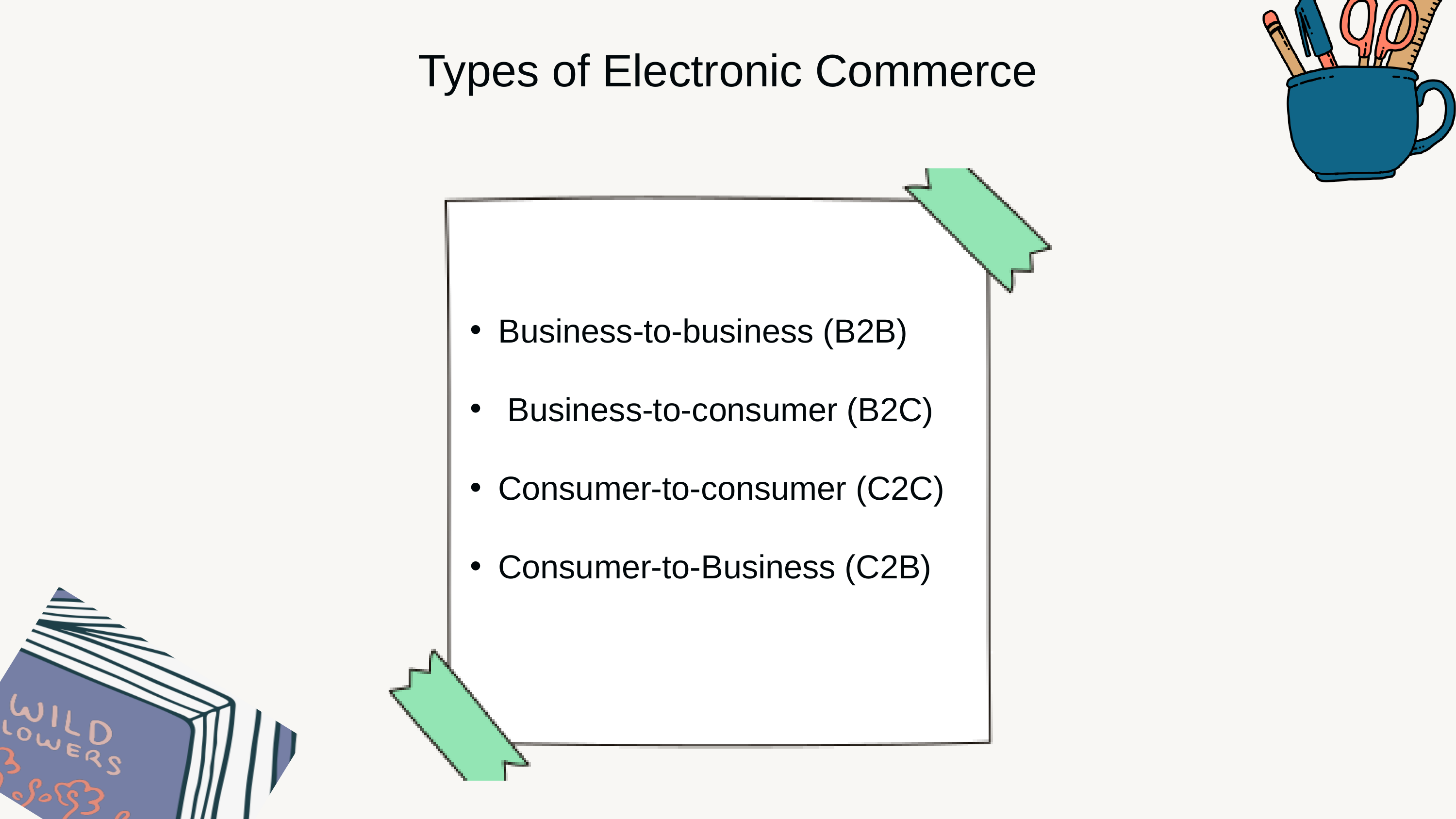

Types of Electronic Commerce

Business-to-business (B2B)
 Business-to-consumer (B2C)
Consumer-to-consumer (C2C)
Consumer-to-Business (C2B)